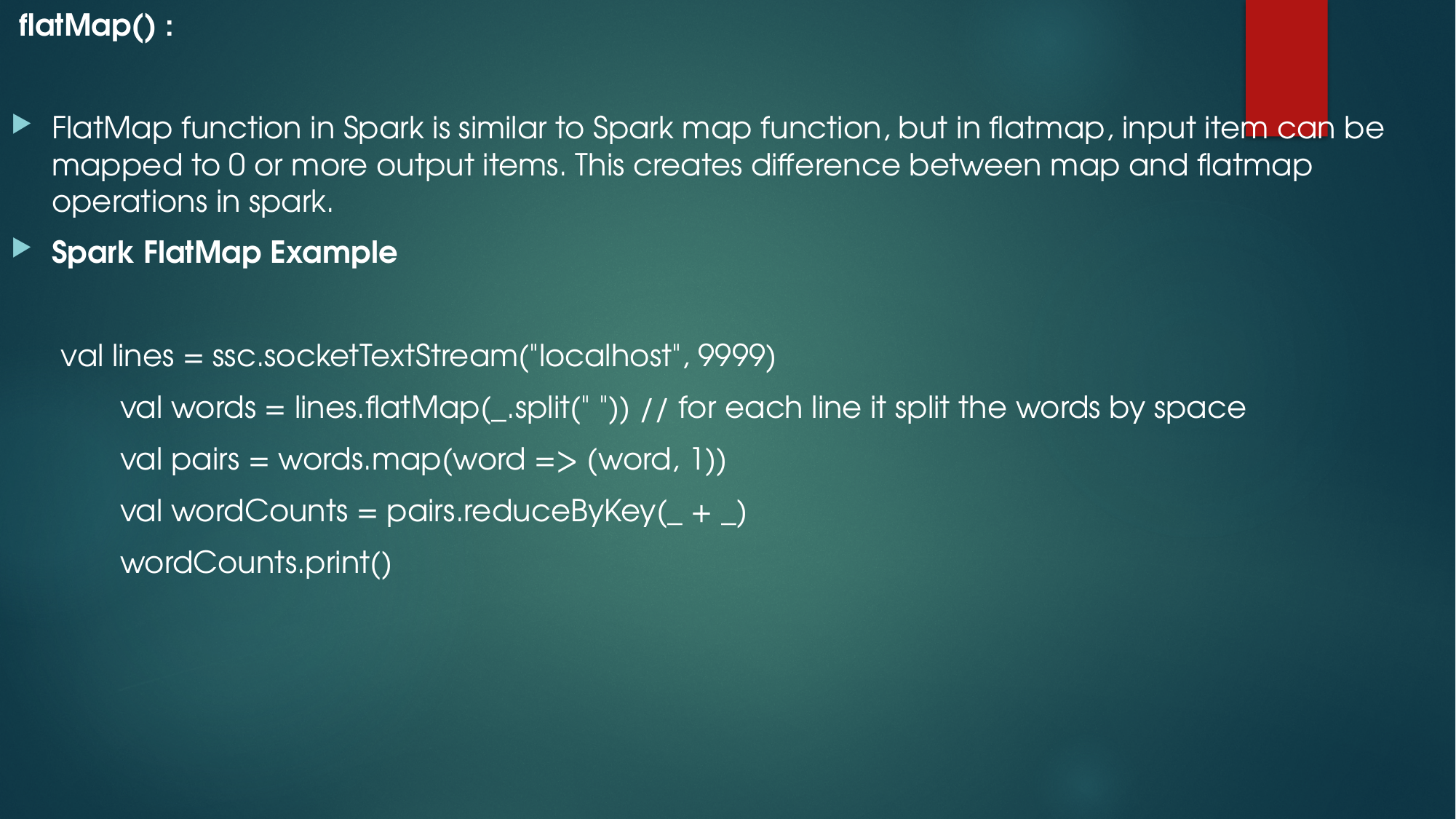

flatMap() :

FlatMap function in Spark is similar to Spark map function, but in flatmap, input item can be mapped to 0 or more output items. This creates difference between map and flatmap operations in spark.
Spark FlatMap Example

      val lines = ssc.socketTextStream("localhost", 9999)
	val words = lines.flatMap(_.split(" ")) // for each line it split the words by space
	val pairs = words.map(word => (word, 1))
	val wordCounts = pairs.reduceByKey(_ + _)
	wordCounts.print()